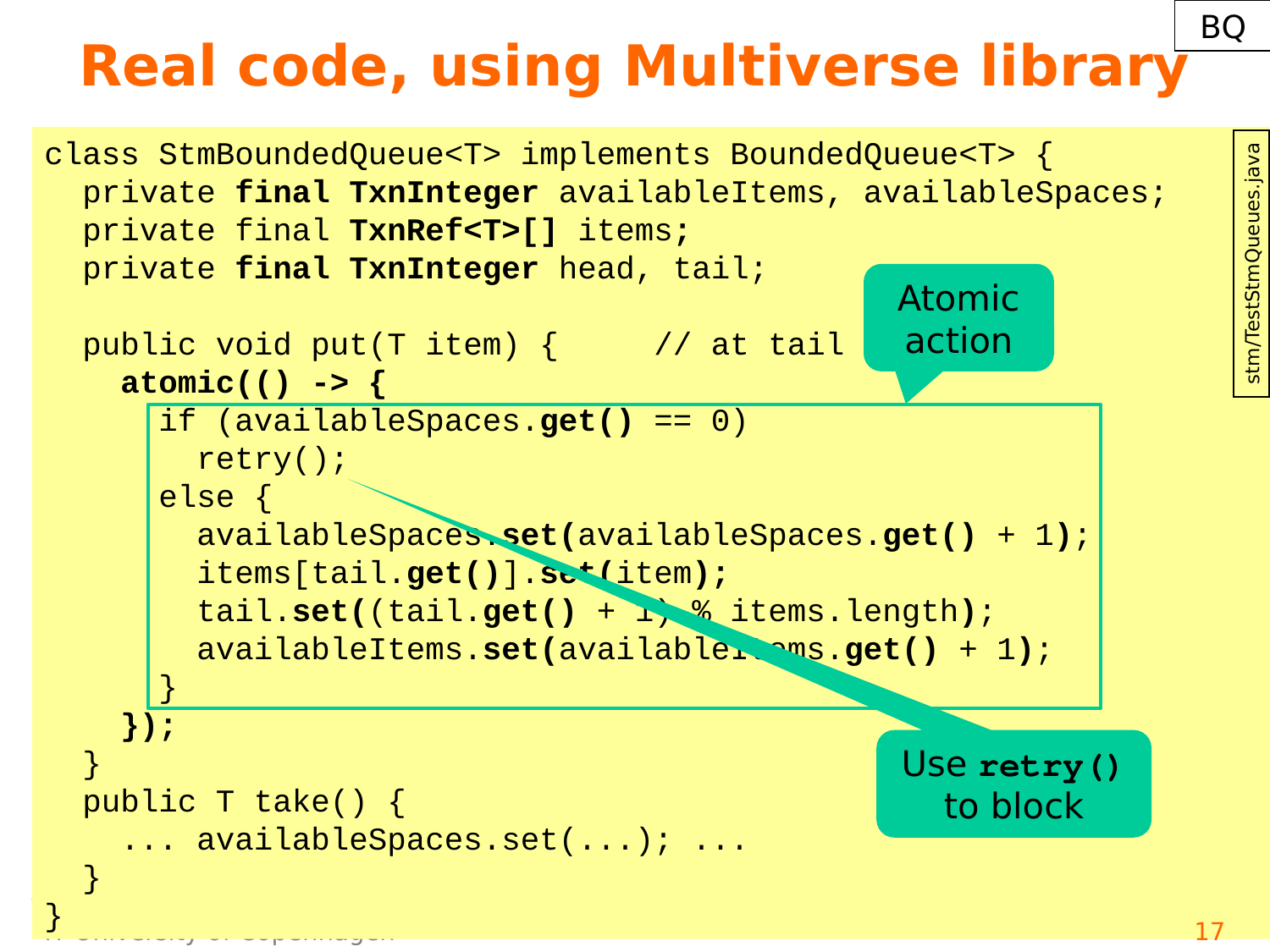

# Real code, using Multiverse library
BQ
class StmBoundedQueue<T> implements BoundedQueue<T> {
  private final TxnInteger availableItems, availableSpaces;
  private final TxnRef<T>[] items;
  private final TxnInteger head, tail;

  public void put(T item) {     // at tail
    atomic(() -> {
      if (availableSpaces.get() == 0)
        retry();
      else {
        availableSpaces.set(availableSpaces.get() + 1);
        items[tail.get()].set(item);
        tail.set((tail.get() + 1) % items.length);
        availableItems.set(availableItems.get() + 1);
      }
    });
  }
  public T take() {
    ... availableSpaces.set(...); ...
  }
}
stm/TestStmQueues.java
Atomic action

Use retry() to block
17